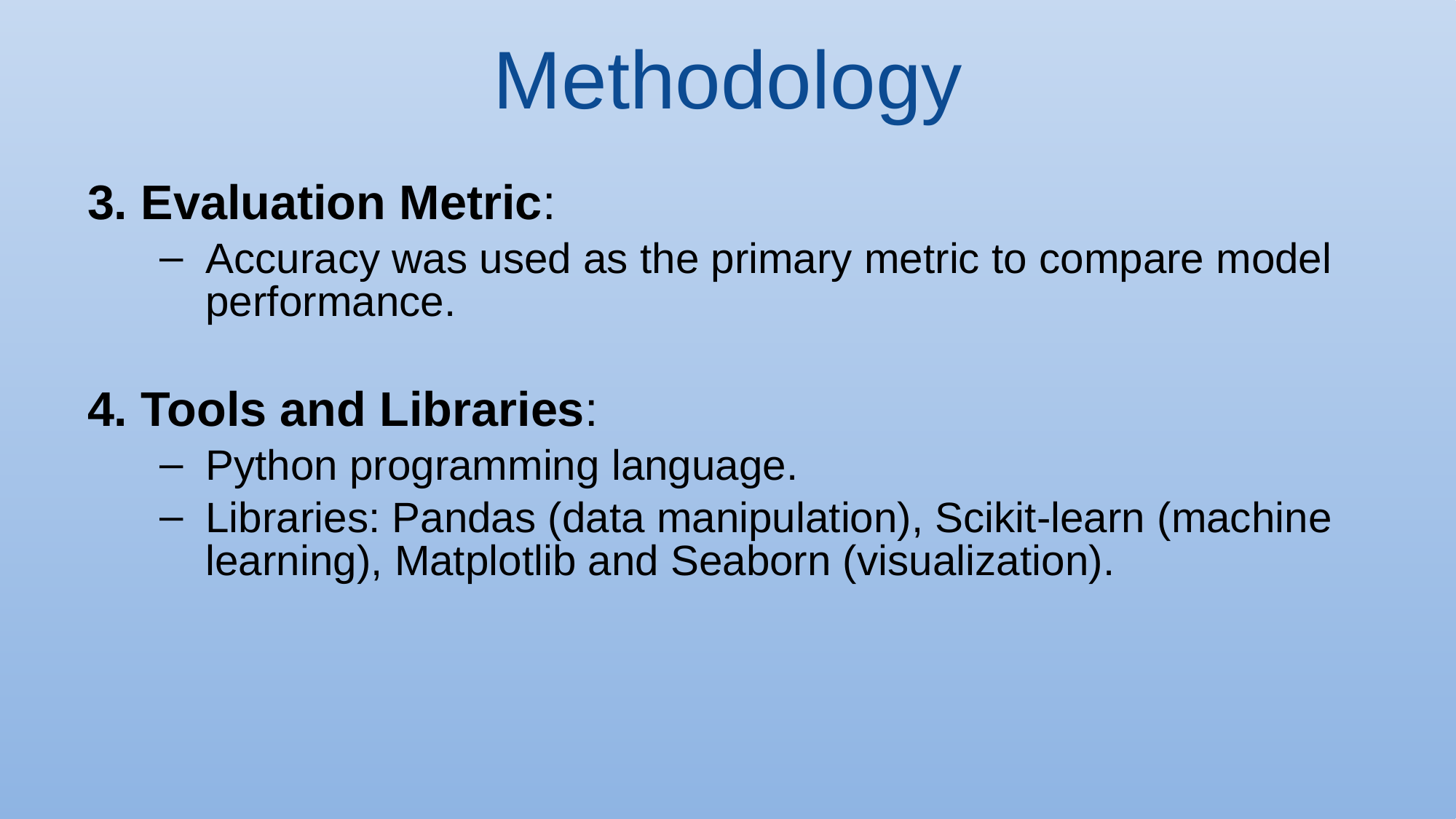

# Methodology
3. Evaluation Metric:
Accuracy was used as the primary metric to compare model performance.

4. Tools and Libraries:
Python programming language.
Libraries: Pandas (data manipulation), Scikit-learn (machine learning), Matplotlib and Seaborn (visualization).